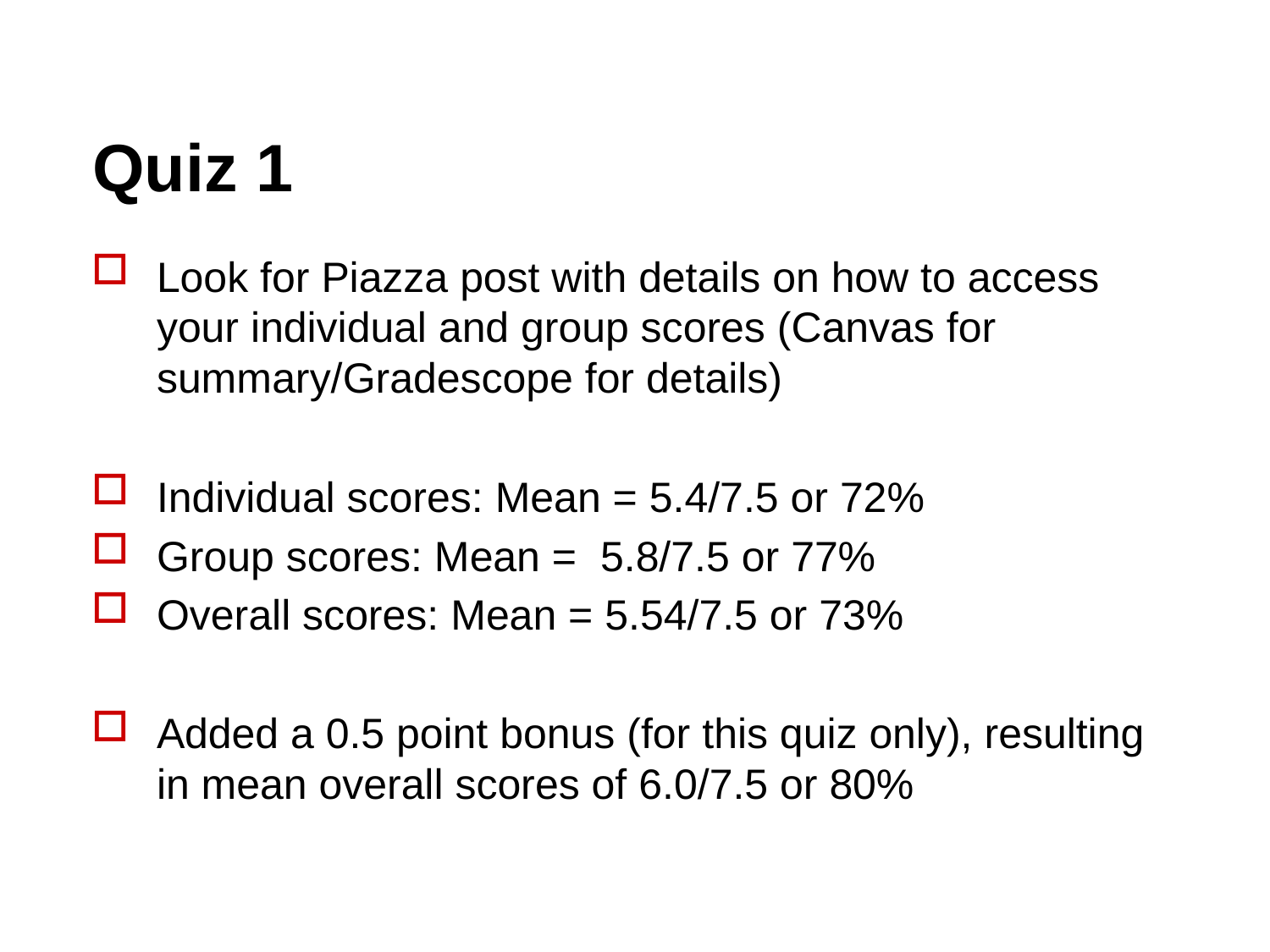

# Quiz 1
Look for Piazza post with details on how to access your individual and group scores (Canvas for summary/Gradescope for details)

Individual scores: Mean = 5.4/7.5 or 72%
Group scores: Mean =  5.8/7.5 or 77%
Overall scores: Mean = 5.54/7.5 or 73%

Added a 0.5 point bonus (for this quiz only), resulting in mean overall scores of 6.0/7.5 or 80%